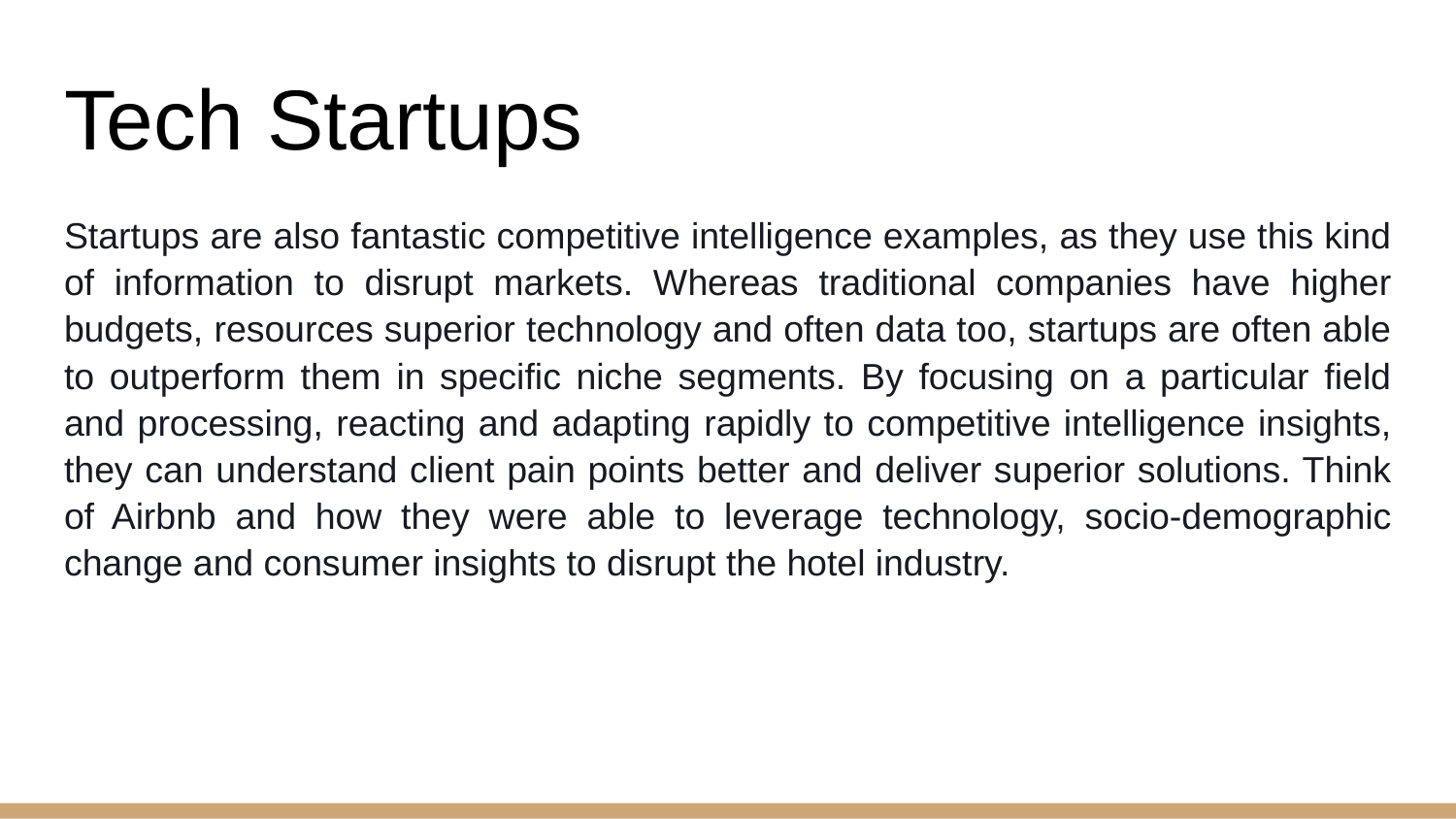

# Tech Startups
Startups are also fantastic competitive intelligence examples, as they use this kind of information to disrupt markets. Whereas traditional companies have higher budgets, resources superior technology and often data too, startups are often able to outperform them in specific niche segments. By focusing on a particular field and processing, reacting and adapting rapidly to competitive intelligence insights, they can understand client pain points better and deliver superior solutions. Think of Airbnb and how they were able to leverage technology, socio-demographic change and consumer insights to disrupt the hotel industry.